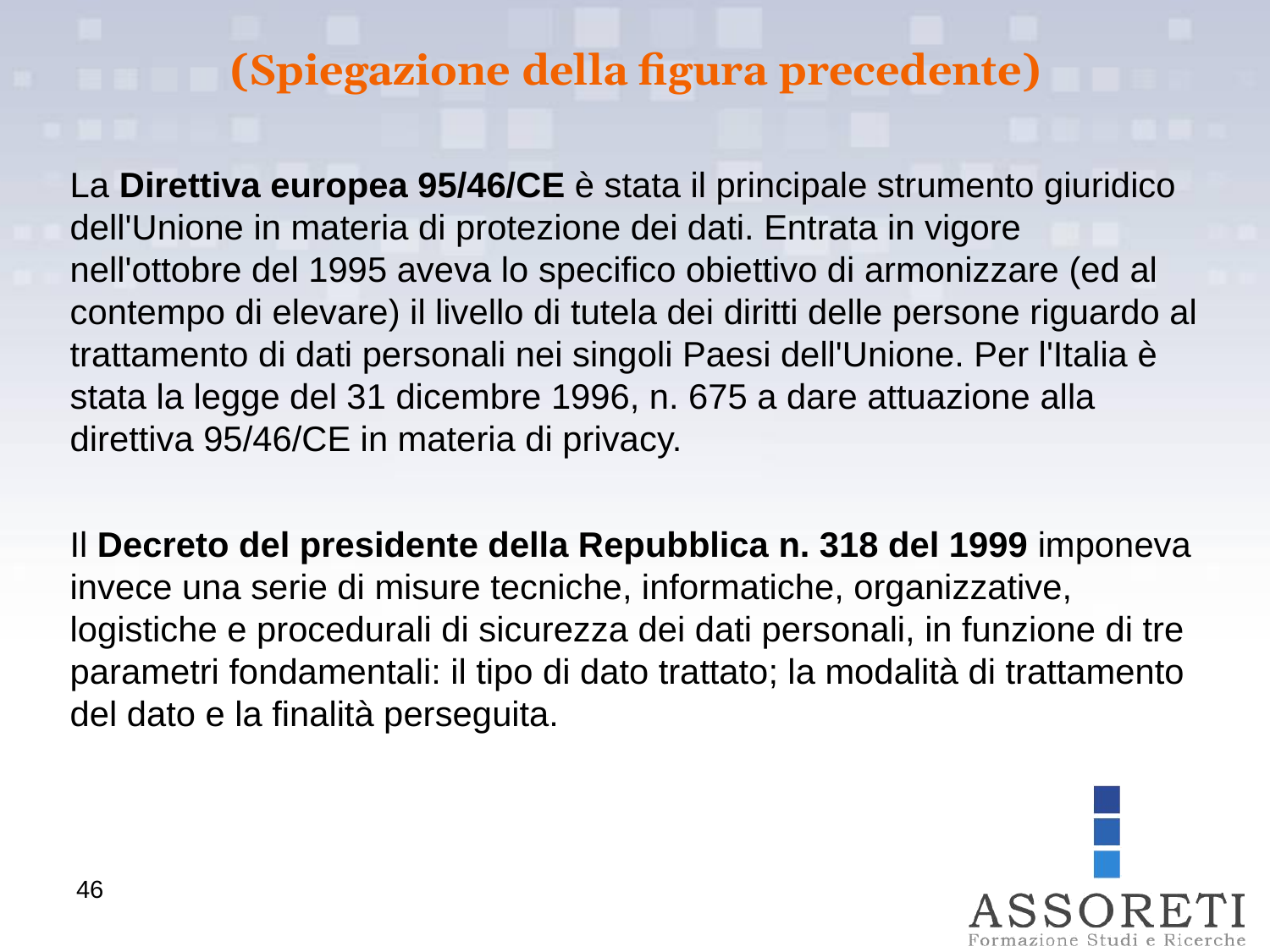

(Spiegazione della figura precedente)
La Direttiva europea 95/46/CE è stata il principale strumento giuridico dell'Unione in materia di protezione dei dati. Entrata in vigore nell'ottobre del 1995 aveva lo specifico obiettivo di armonizzare (ed al contempo di elevare) il livello di tutela dei diritti delle persone riguardo al trattamento di dati personali nei singoli Paesi dell'Unione. Per l'Italia è stata la legge del 31 dicembre 1996, n. 675 a dare attuazione alla direttiva 95/46/CE in materia di privacy.

Il Decreto del presidente della Repubblica n. 318 del 1999 imponeva invece una serie di misure tecniche, informatiche, organizzative, logistiche e procedurali di sicurezza dei dati personali, in funzione di tre parametri fondamentali: il tipo di dato trattato; la modalità di trattamento del dato e la finalità perseguita.
46